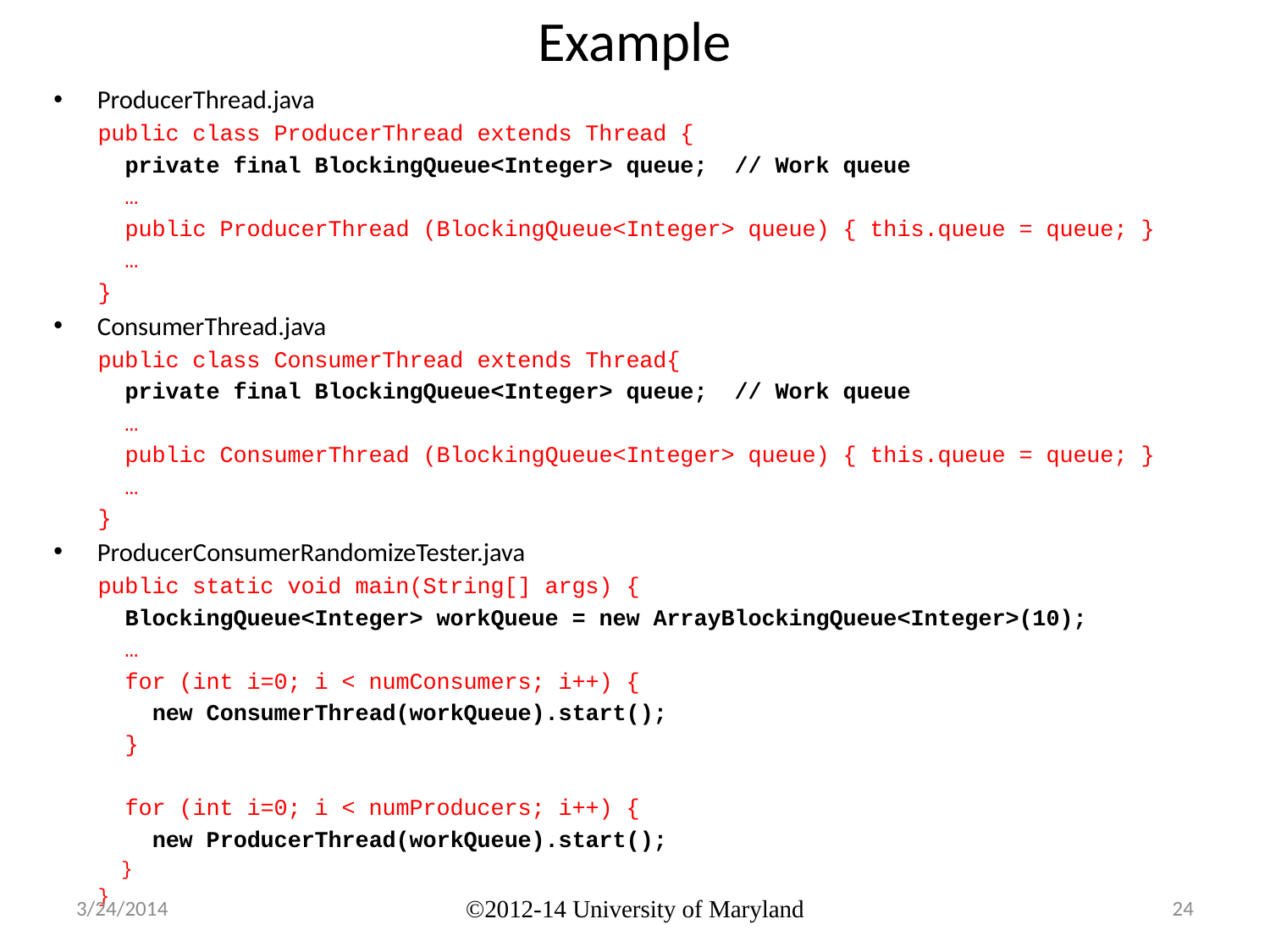

# Example
ProducerThread.java
public class ProducerThread extends Thread {
  private final BlockingQueue<Integer> queue;  // Work queue
  …
  public ProducerThread (BlockingQueue<Integer> queue) { this.queue = queue; }
  …
}
ConsumerThread.java
public class ConsumerThread extends Thread{
  private final BlockingQueue<Integer> queue;  // Work queue
  …
  public ConsumerThread (BlockingQueue<Integer> queue) { this.queue = queue; }
  …
}
ProducerConsumerRandomizeTester.java
public static void main(String[] args) {
  BlockingQueue<Integer> workQueue = new ArrayBlockingQueue<Integer>(10);
  …
  for (int i=0; i < numConsumers; i++) {
    new ConsumerThread(workQueue).start();
  }

  for (int i=0; i < numProducers; i++) {
    new ProducerThread(workQueue).start();
  }
}

3/24/2014
©2012-14 University of Maryland
24